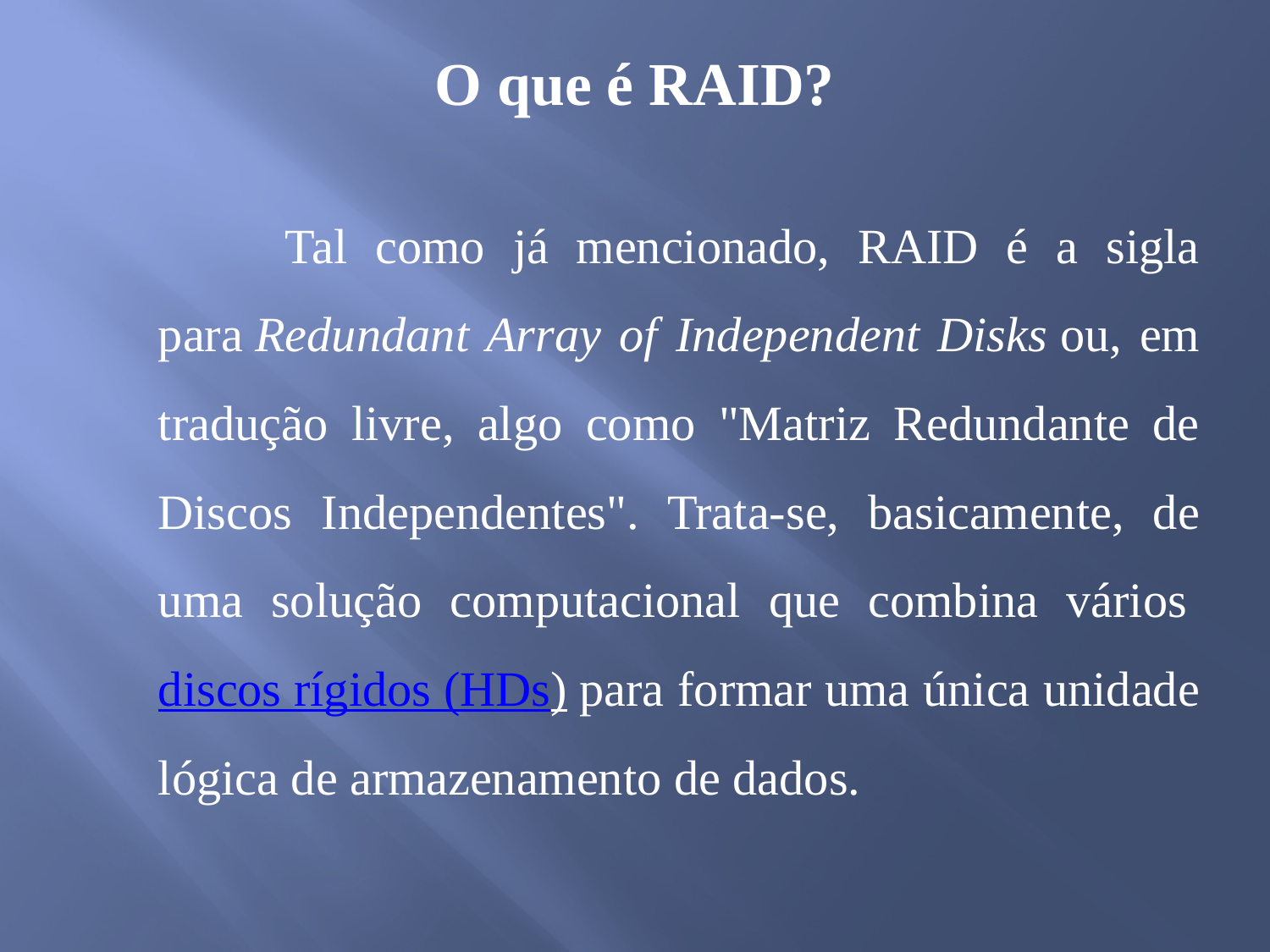

# O que é RAID?

		Tal como já mencionado, RAID é a sigla para Redundant Array of Independent Disks ou, em tradução livre, algo como "Matriz Redundante de Discos Independentes". Trata-se, basicamente, de uma solução computacional que combina vários discos rígidos (HDs) para formar uma única unidade lógica de armazenamento de dados.